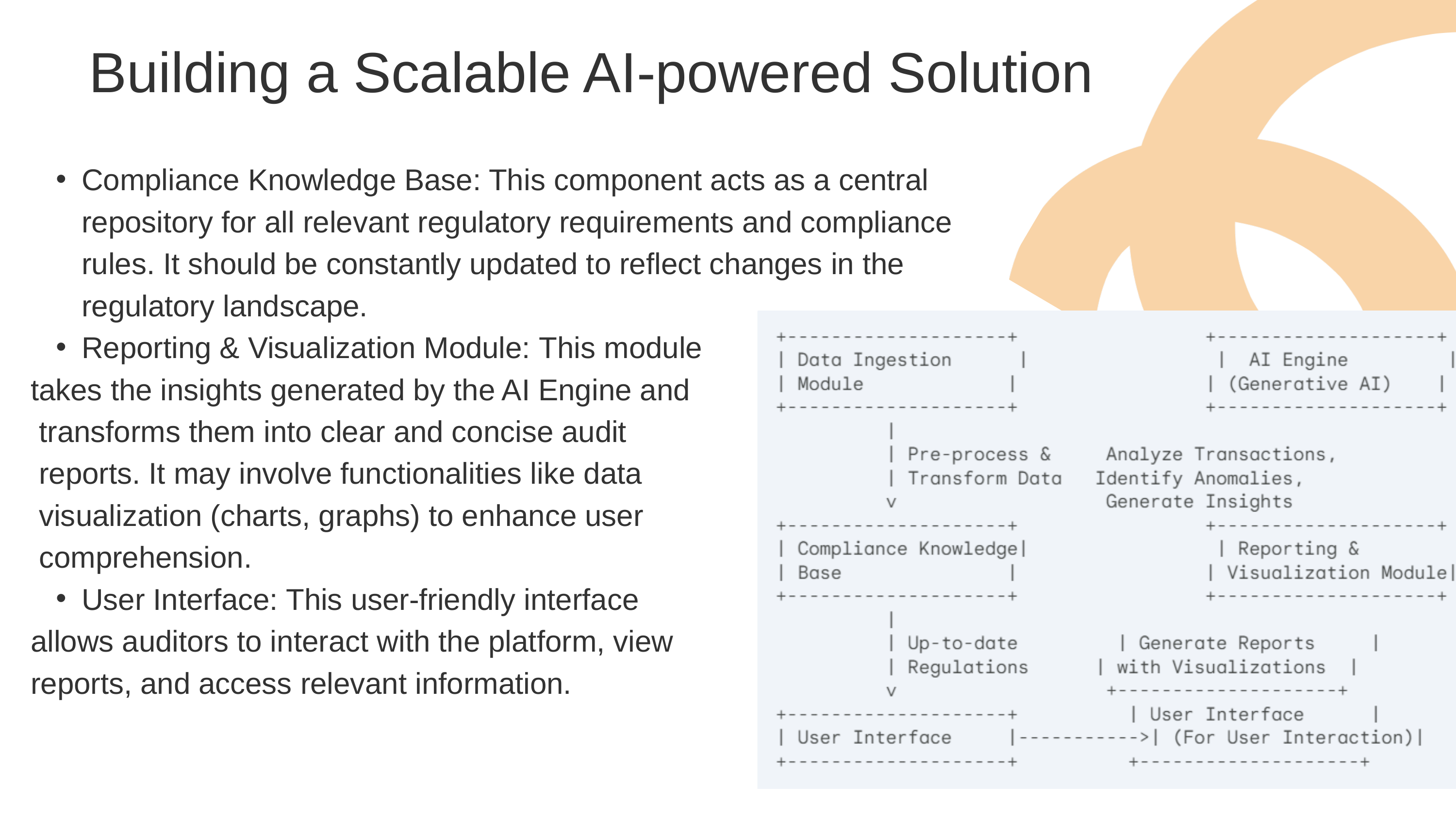

Building a Scalable AI-powered Solution
Compliance Knowledge Base: This component acts as a central repository for all relevant regulatory requirements and compliance rules. It should be constantly updated to reflect changes in the regulatory landscape.
Reporting & Visualization Module: This module
takes the insights generated by the AI Engine and
 transforms them into clear and concise audit
 reports. It may involve functionalities like data
 visualization (charts, graphs) to enhance user
 comprehension.
User Interface: This user-friendly interface
allows auditors to interact with the platform, view
reports, and access relevant information.